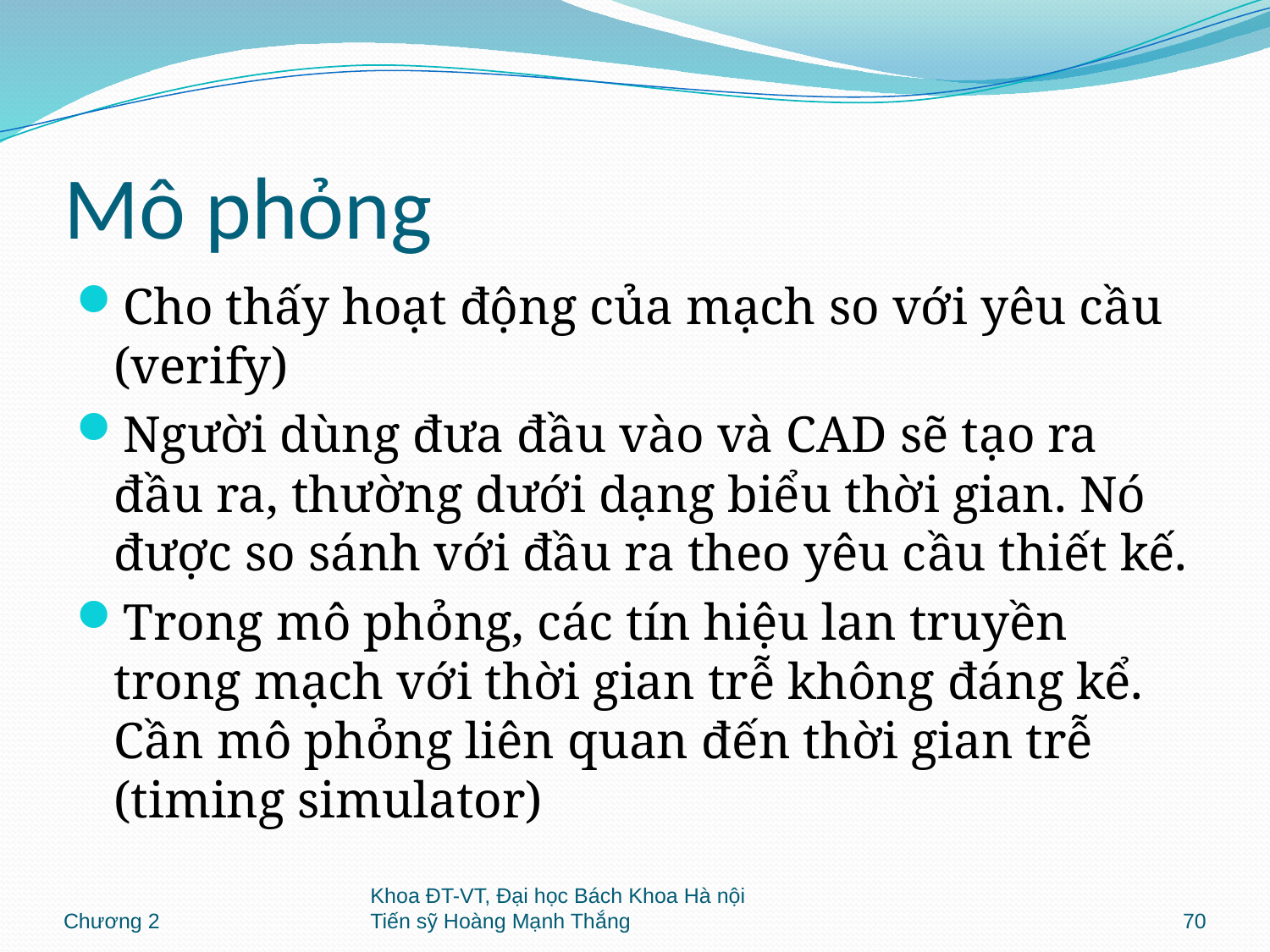

# Mô phỏng
Cho thấy hoạt động của mạch so với yêu cầu (verify)
Người dùng đưa đầu vào và CAD sẽ tạo ra đầu ra, thường dưới dạng biểu thời gian. Nó được so sánh với đầu ra theo yêu cầu thiết kế.
Trong mô phỏng, các tín hiệu lan truyền trong mạch với thời gian trễ không đáng kể. Cần mô phỏng liên quan đến thời gian trễ (timing simulator)
Chương 2
Khoa ĐT-VT, Đại học Bách Khoa Hà nội           Tiến sỹ Hoàng Mạnh Thắng
70